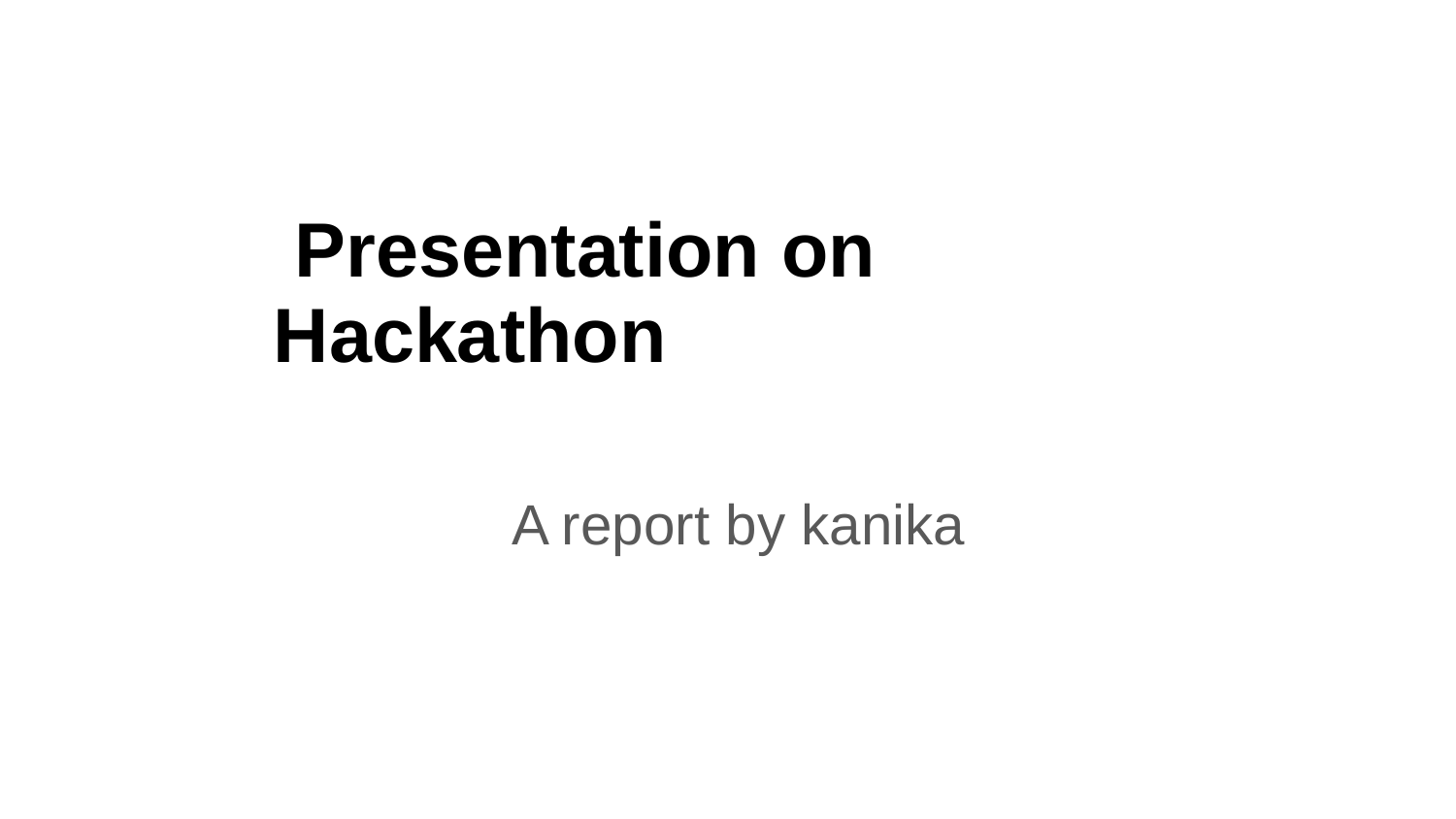

# Presentation on Hackathon
A report by kanika